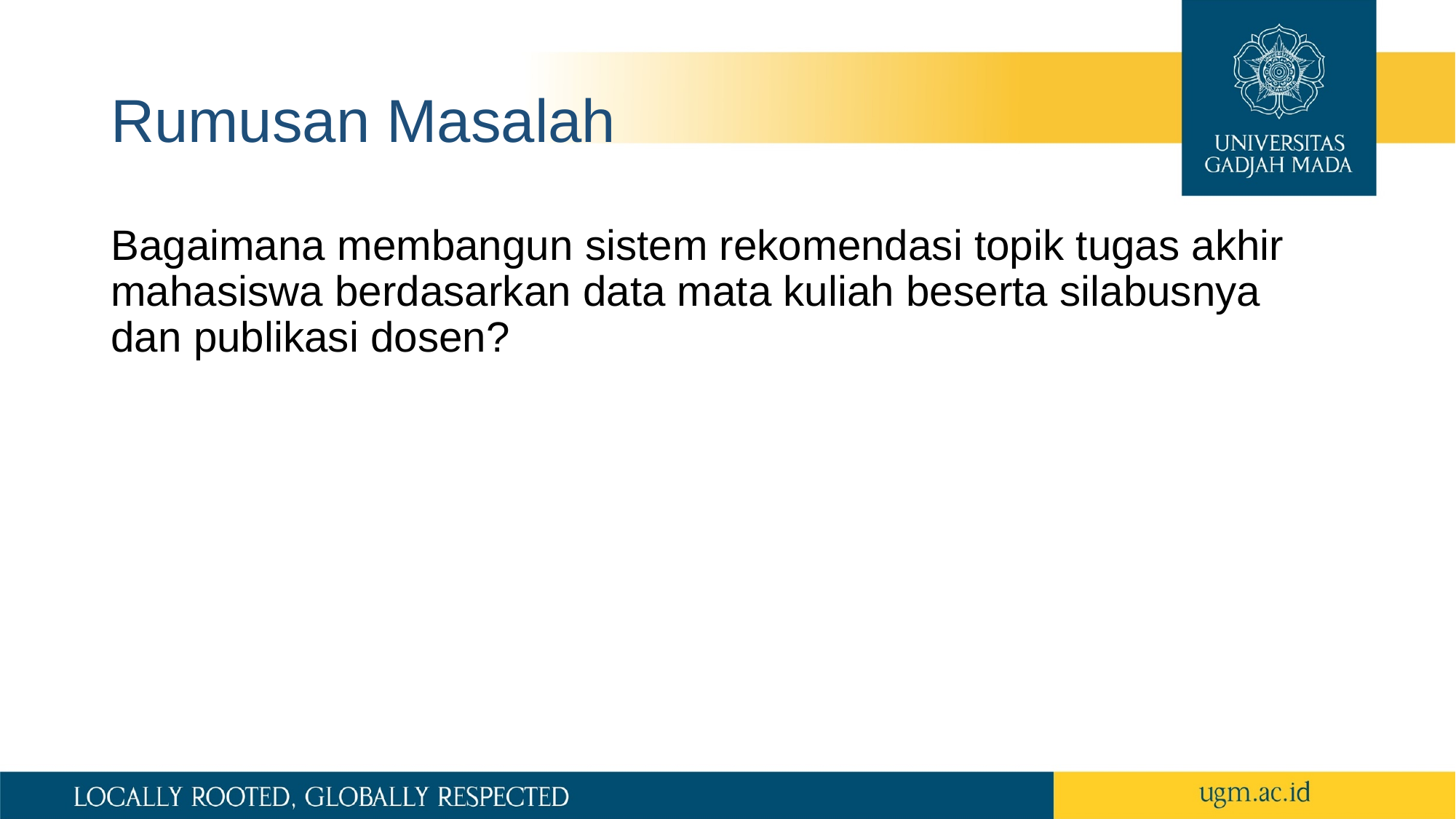

# Rumusan Masalah
Bagaimana membangun sistem rekomendasi topik tugas akhir mahasiswa berdasarkan data mata kuliah beserta silabusnya dan publikasi dosen?